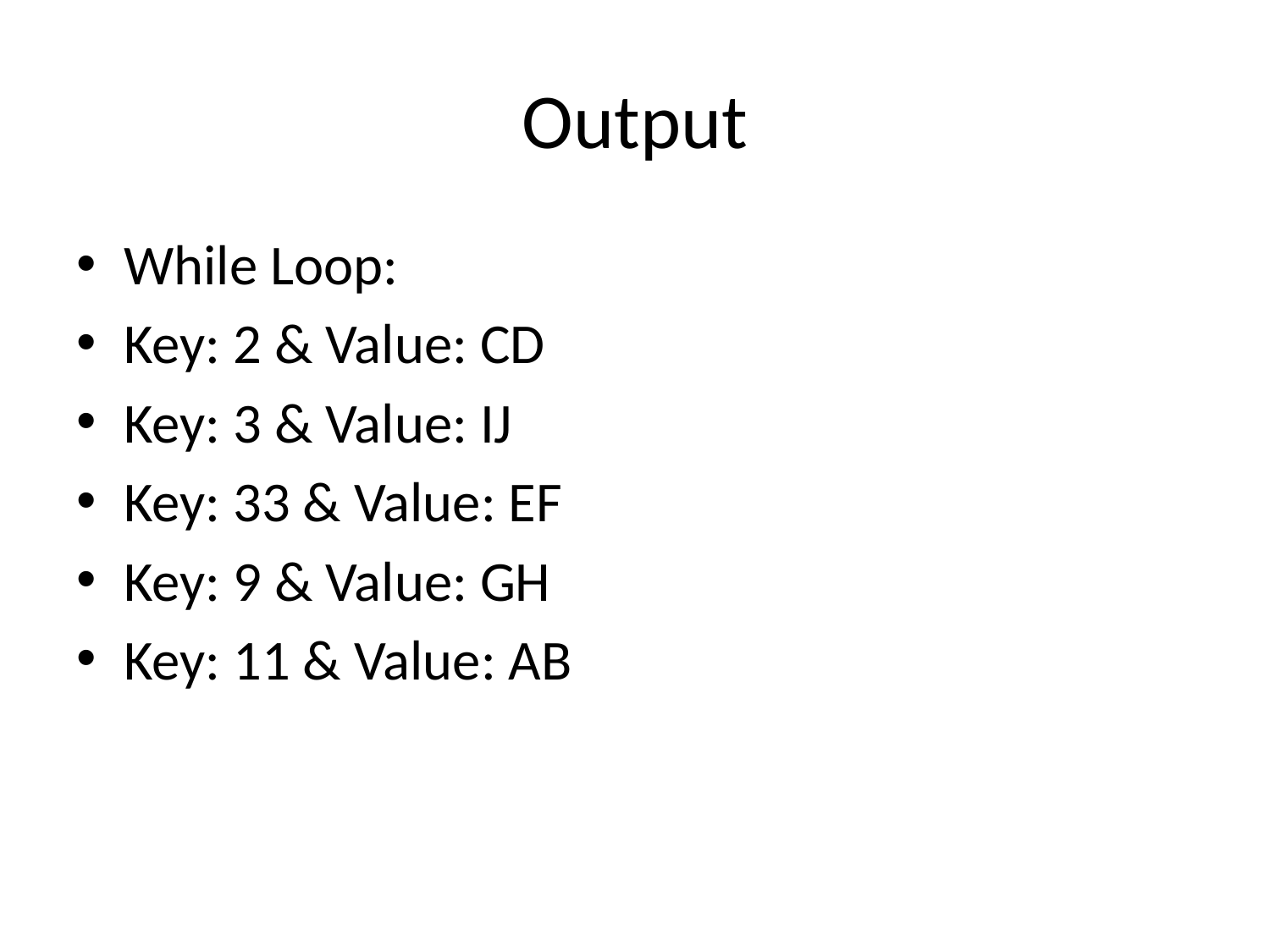

# Output
While Loop:
Key: 2 & Value: CD
Key: 3 & Value: IJ
Key: 33 & Value: EF
Key: 9 & Value: GH
Key: 11 & Value: AB